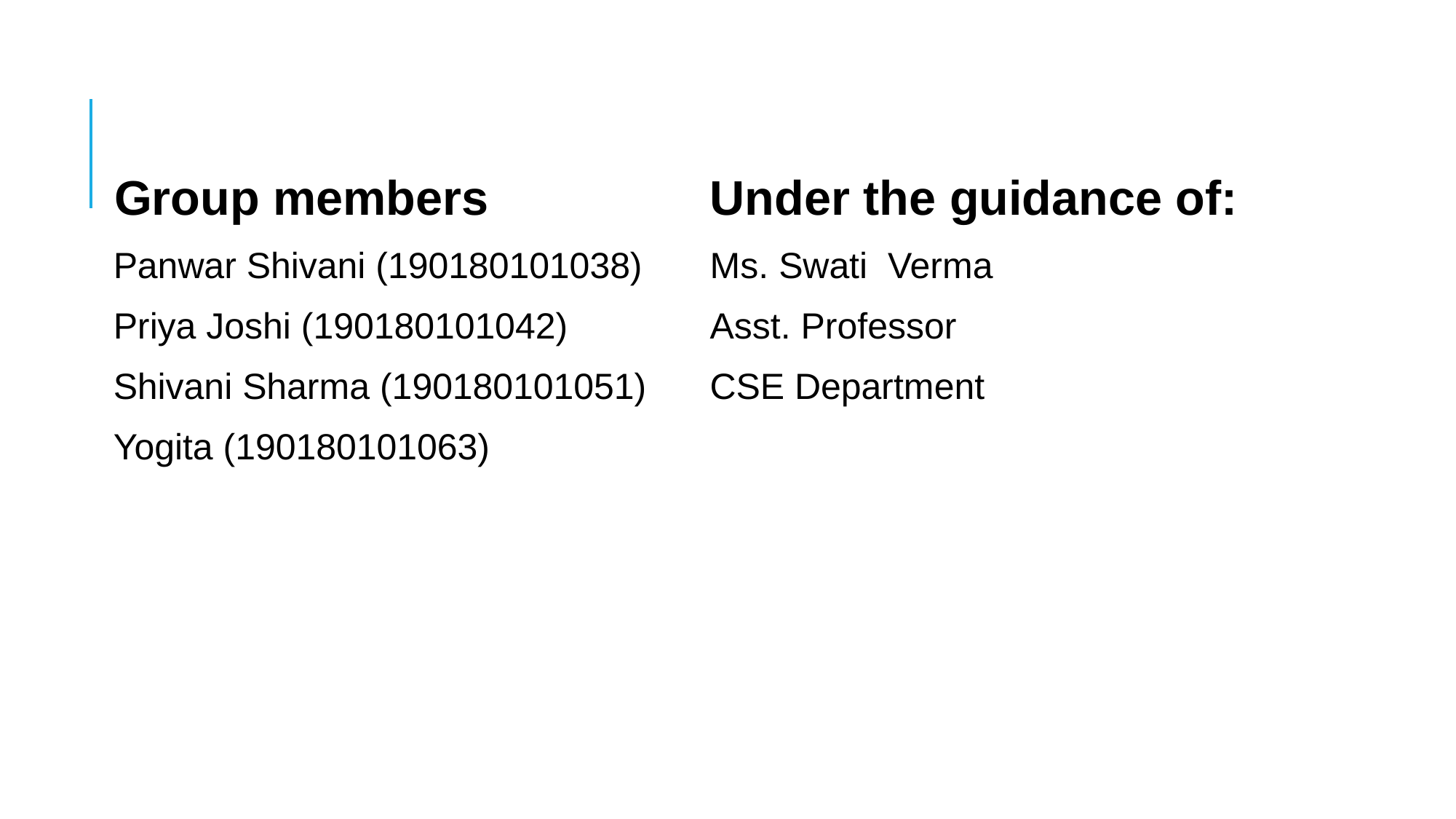

Under the guidance of:
Ms. Swati  Verma
Asst. Professor
CSE Department

 Group members
Panwar Shivani (190180101038)
Priya Joshi (190180101042)
Shivani Sharma (190180101051)
Yogita (190180101063)